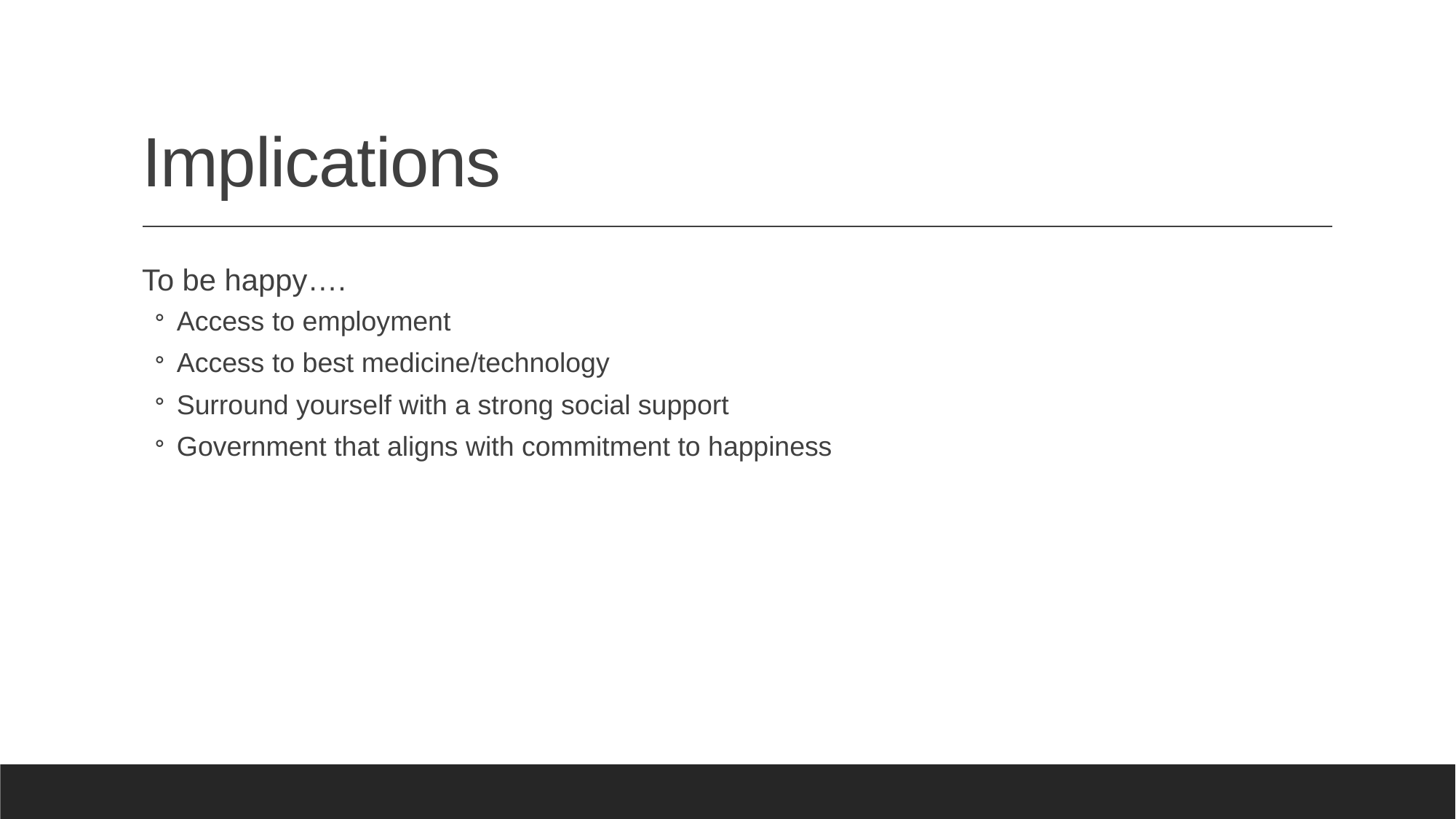

# Implications
To be happy….
Access to employment
Access to best medicine/technology
Surround yourself with a strong social support
Government that aligns with commitment to happiness